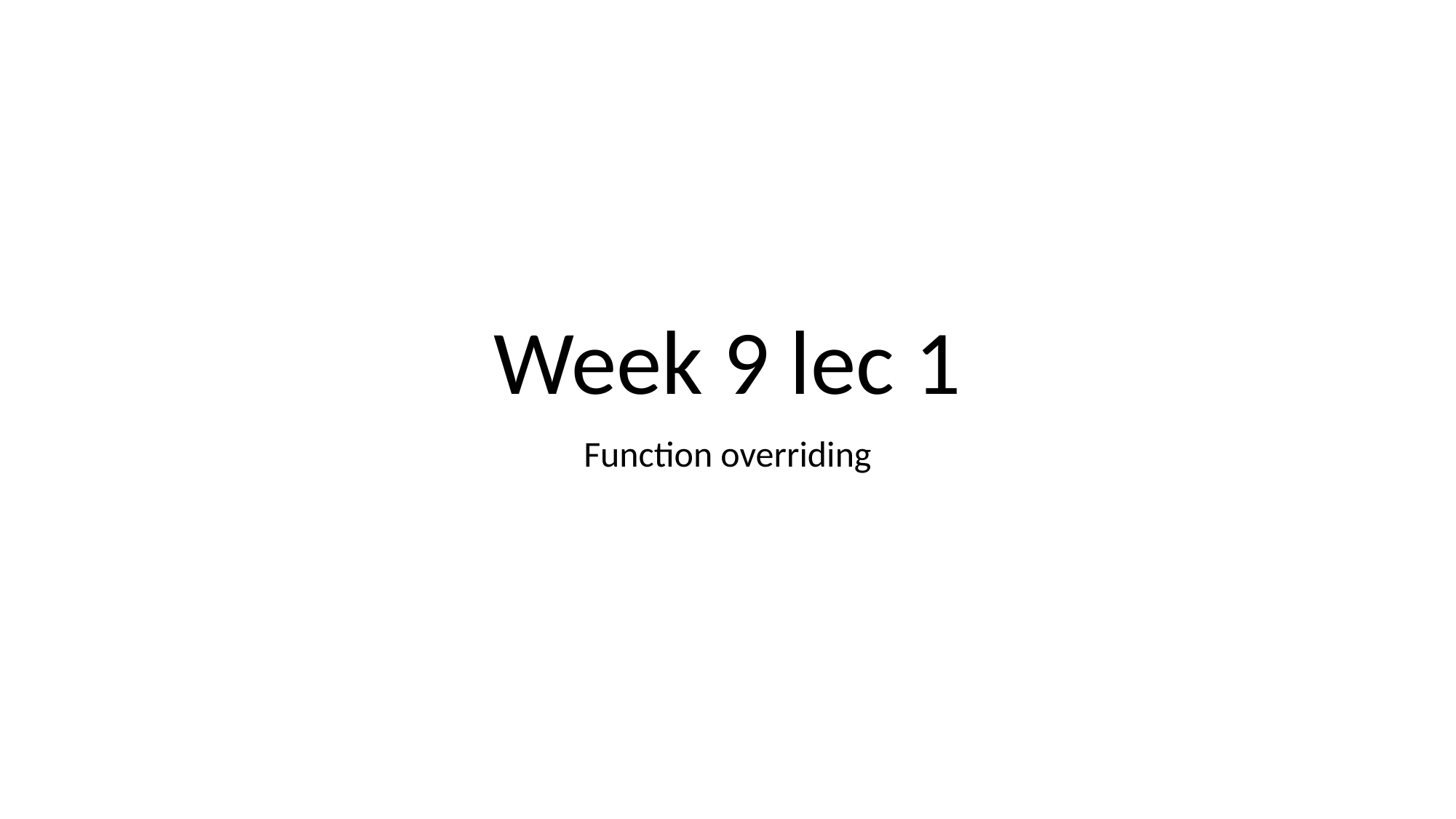

# Week 9 lec 1
Function overriding